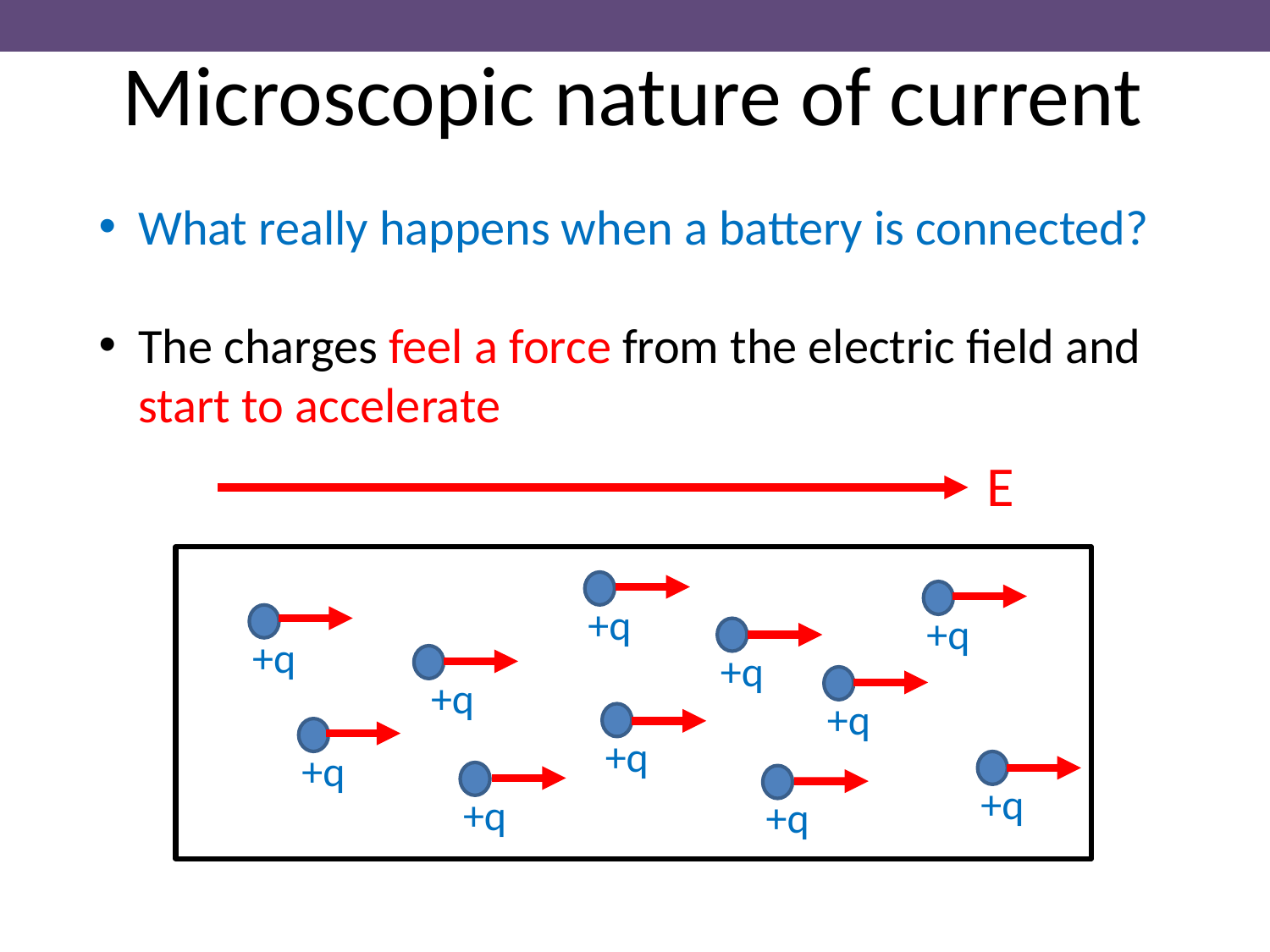

Microscopic nature of current
What really happens when a battery is connected?

The charges feel a force from the electric field and start to accelerate
E

+q
+q

+q
+q

+q

+q

+q
+q

+q
+q
+q